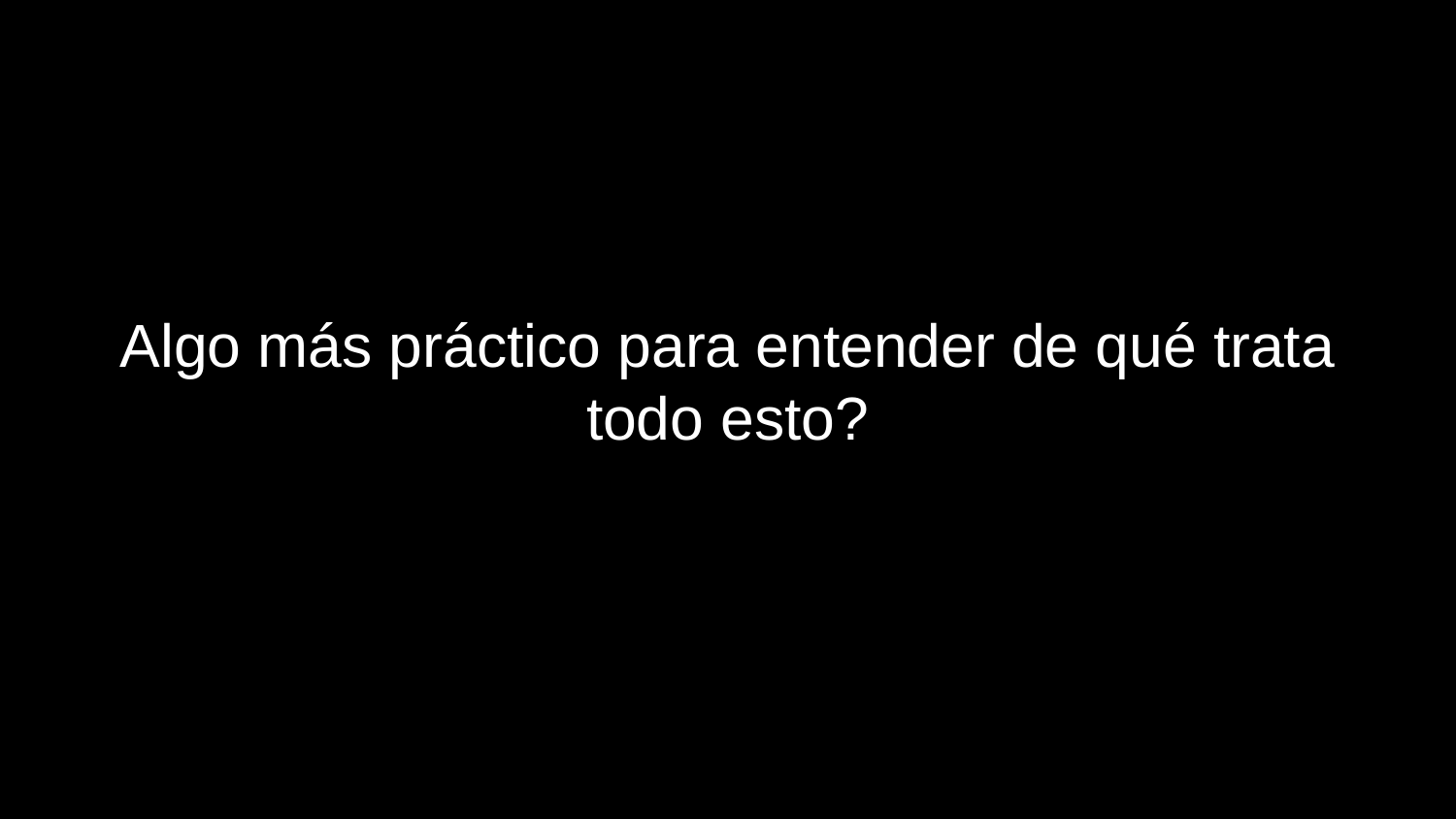

Algo más práctico para entender de qué trata todo esto?